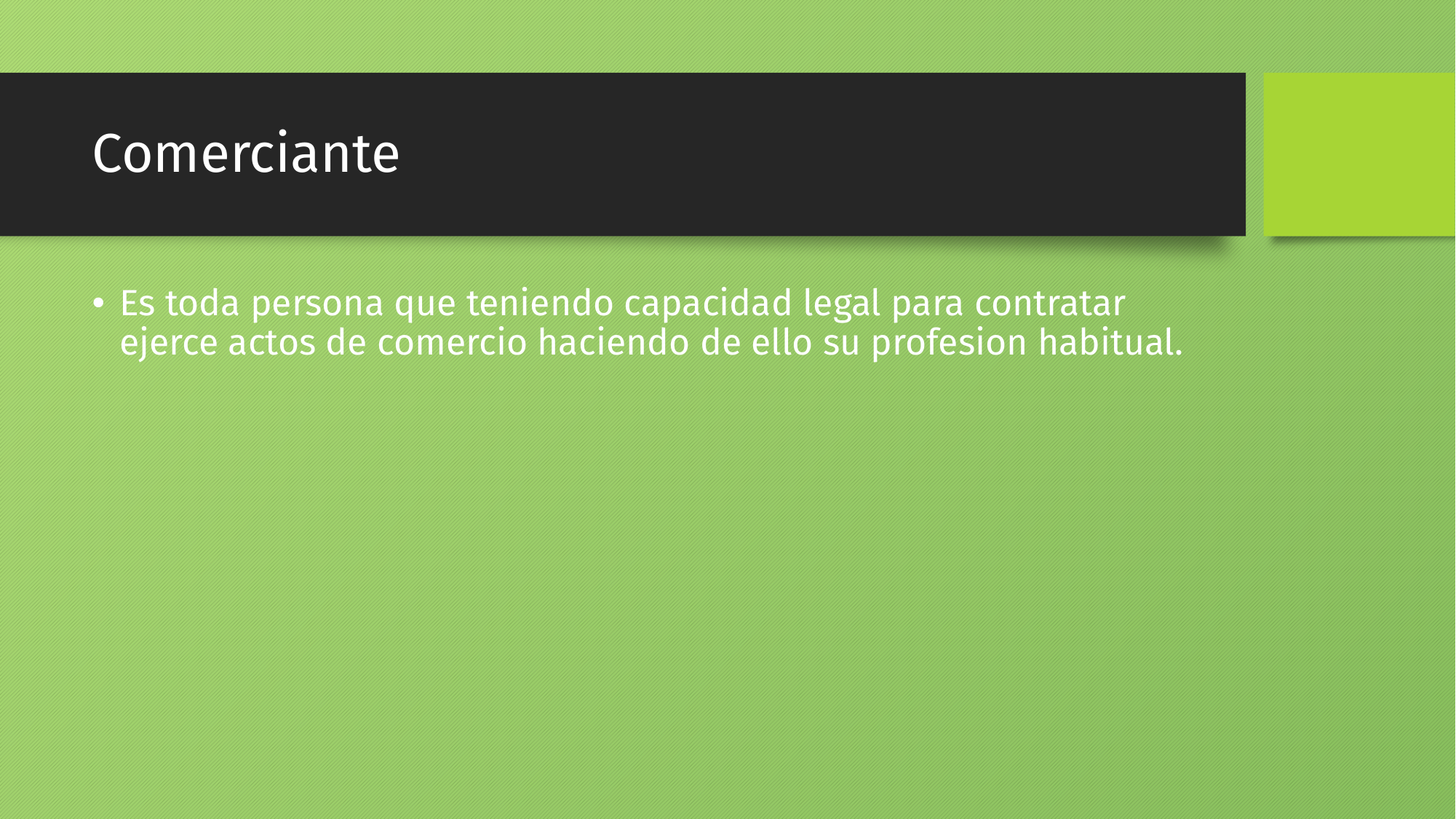

# Comerciante
Es toda persona que teniendo capacidad legal para contratar ejerce actos de comercio haciendo de ello su profesion habitual.